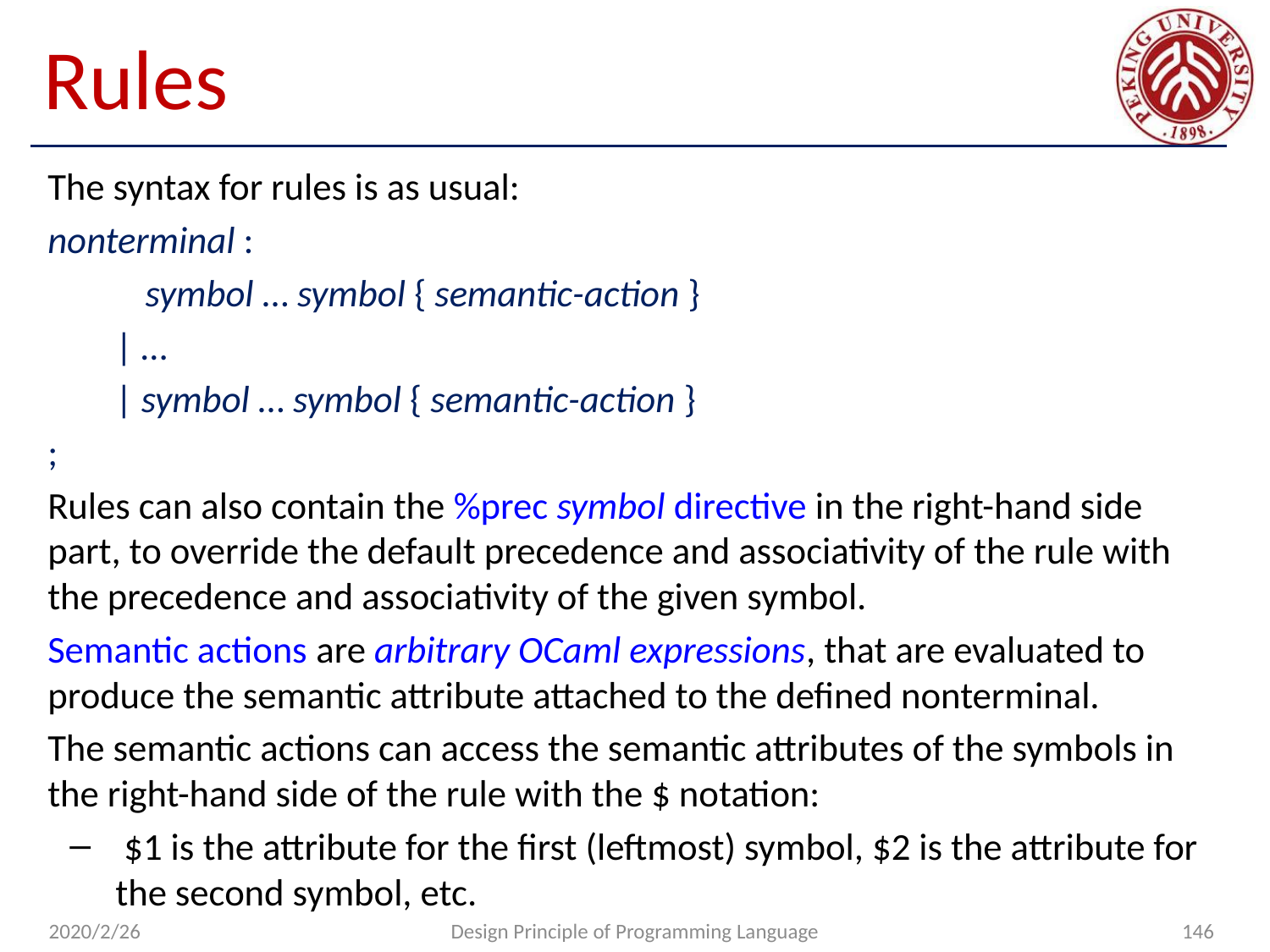

# Rules
The syntax for rules is as usual:
nonterminal :
	symbol … symbol { semantic-action }
        | …
        | symbol … symbol { semantic-action }
;
Rules can also contain the %prec symbol directive in the right-hand side part, to override the default precedence and associativity of the rule with the precedence and associativity of the given symbol.
Semantic actions are arbitrary OCaml expressions, that are evaluated to produce the semantic attribute attached to the defined nonterminal.
The semantic actions can access the semantic attributes of the symbols in the right-hand side of the rule with the $ notation:
 $1 is the attribute for the first (leftmost) symbol, $2 is the attribute for the second symbol, etc.

2020/2/26
Design Principle of Programming Language
146